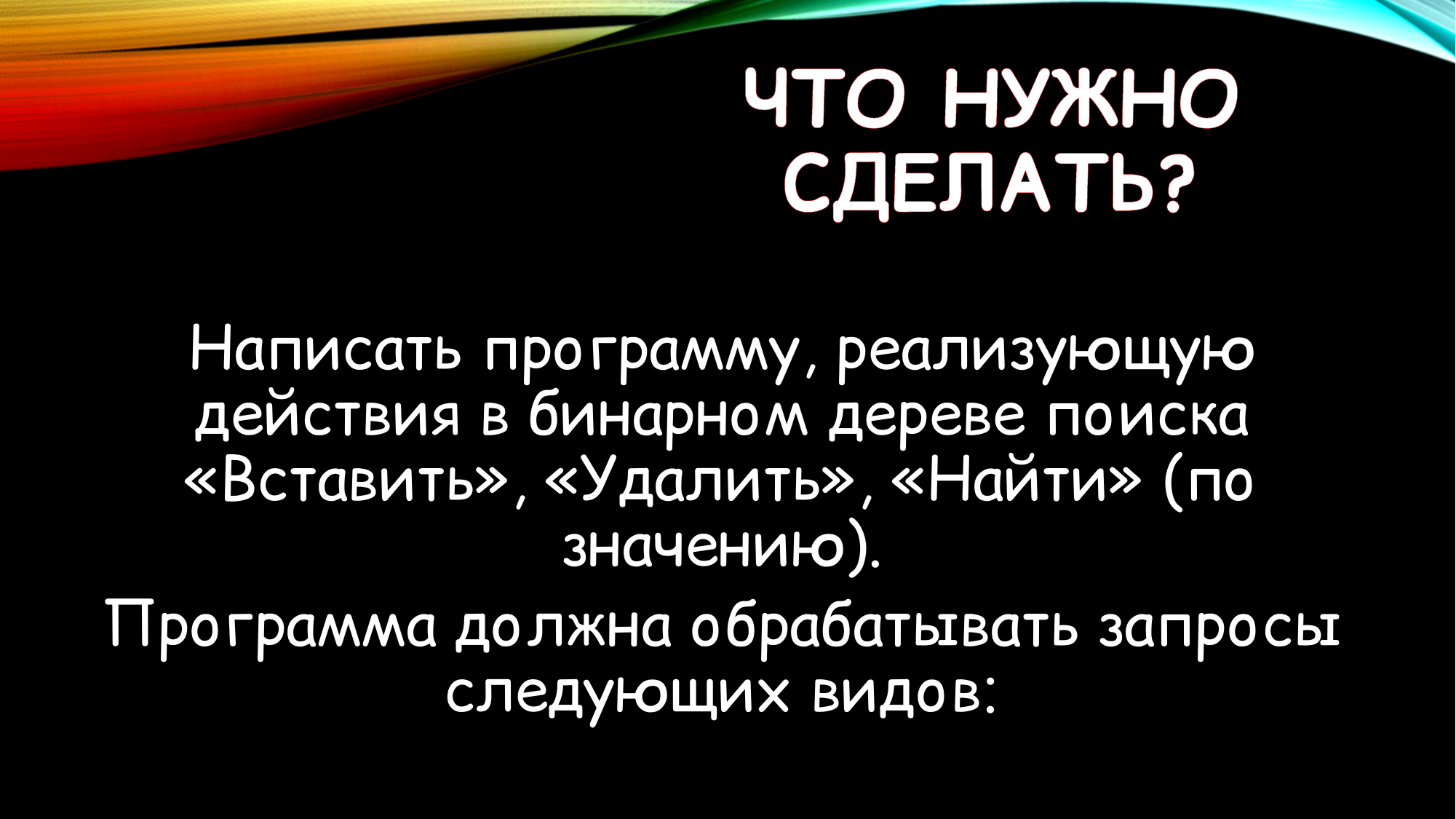

# Что нужно сделать?
Написать программу, реализующую действия в бинарном дереве поиска «Вставить», «Удалить», «Найти» (по значению).
Программа должна обрабатывать запросы следующих видов: